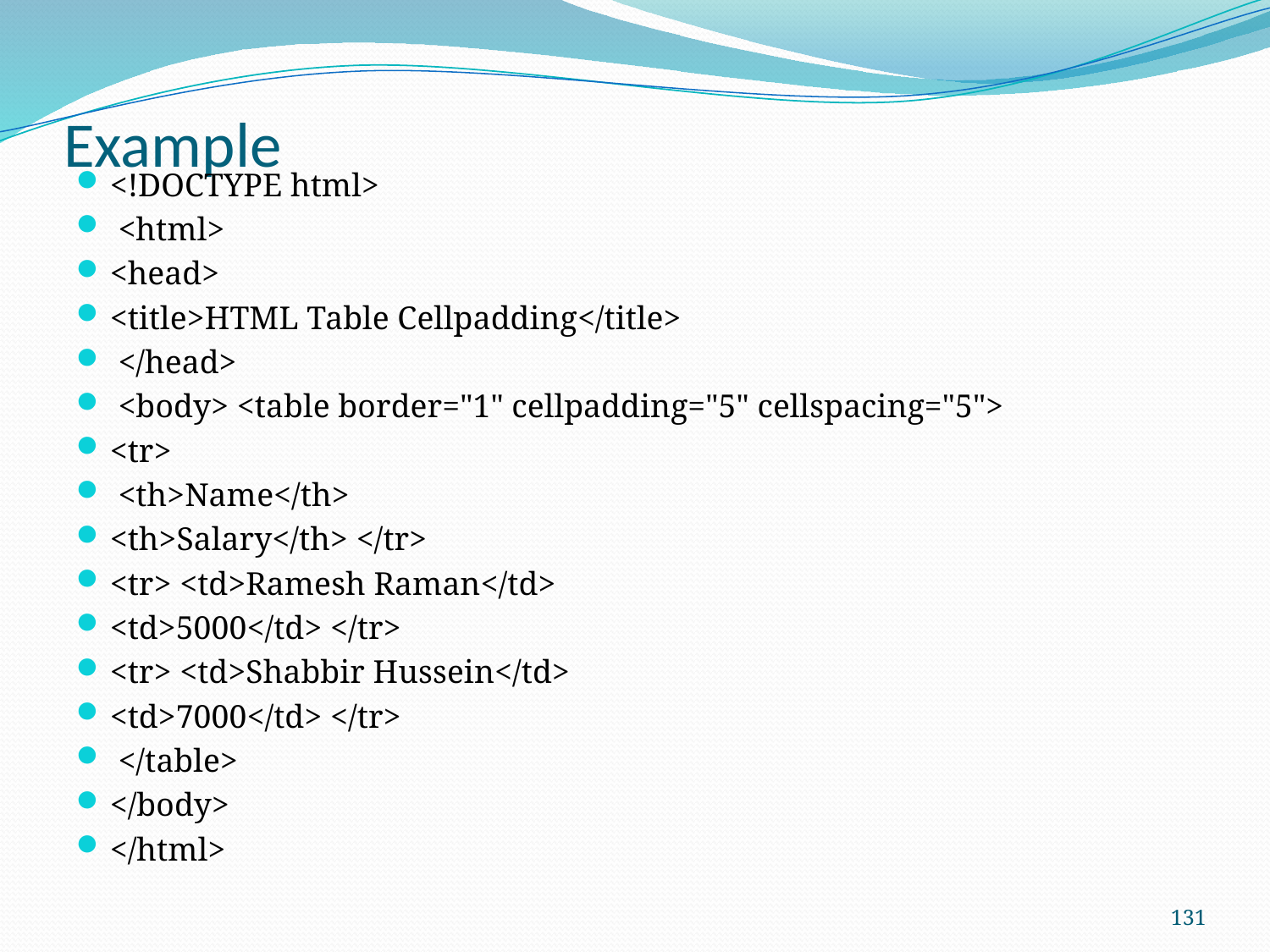

# Example
<!DOCTYPE html>
 <html>
<head>
<title>HTML Table Cellpadding</title>
 </head>
 <body> <table border="1" cellpadding="5" cellspacing="5">
<tr>
 <th>Name</th>
<th>Salary</th> </tr>
<tr> <td>Ramesh Raman</td>
<td>5000</td> </tr>
<tr> <td>Shabbir Hussein</td>
<td>7000</td> </tr>
 </table>
</body>
</html>
131